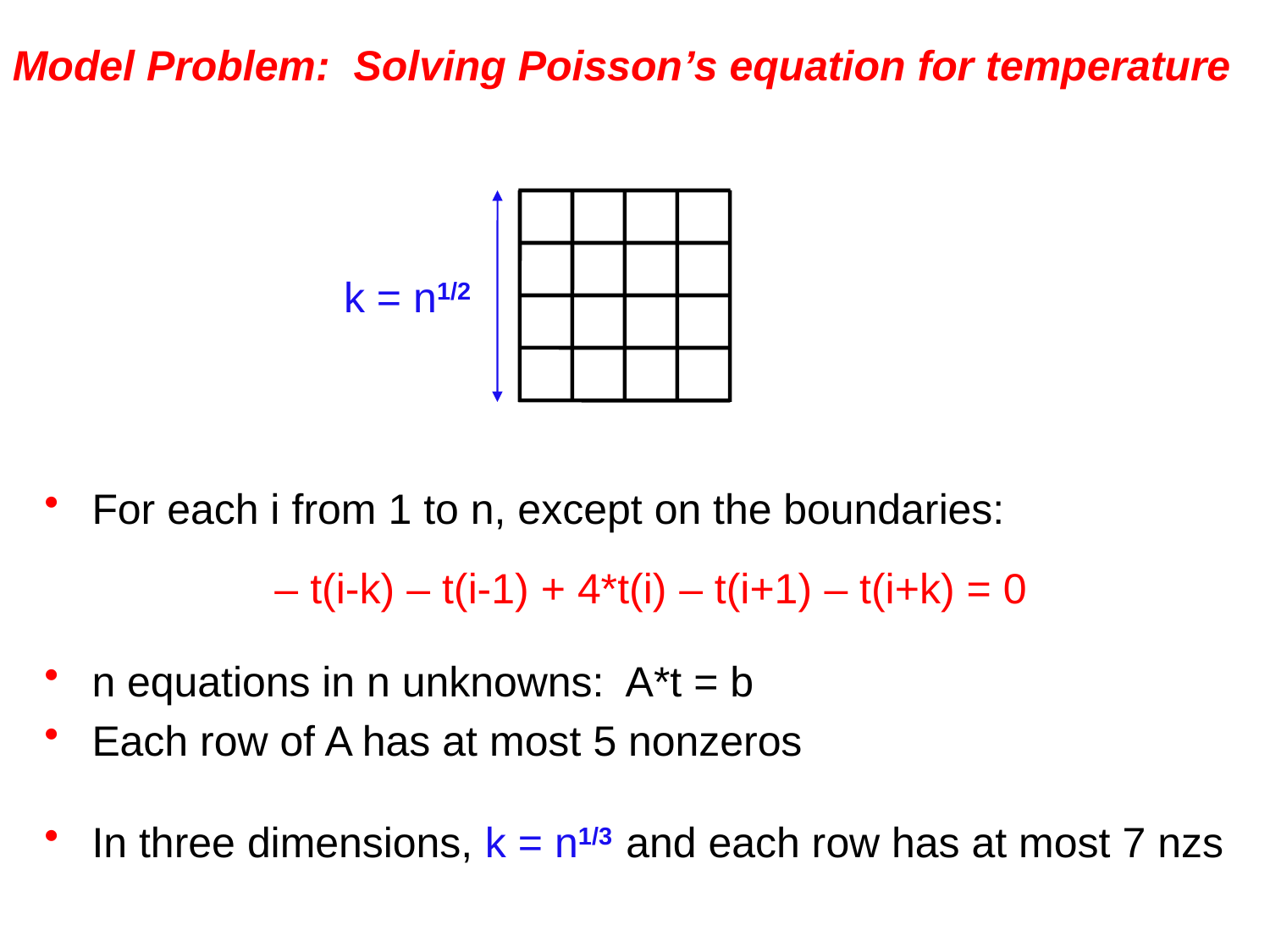

# Model Problem:  Solving Poisson’s equation for temperature

k = n1/2
For each i from 1 to n, except on the boundaries:

– t(i-k) – t(i-1) + 4*t(i) – t(i+1) – t(i+k) = 0

n equations in n unknowns:  A*t = b
Each row of A has at most 5 nonzeros

In three dimensions, k = n1/3  and each row has at most 7 nzs